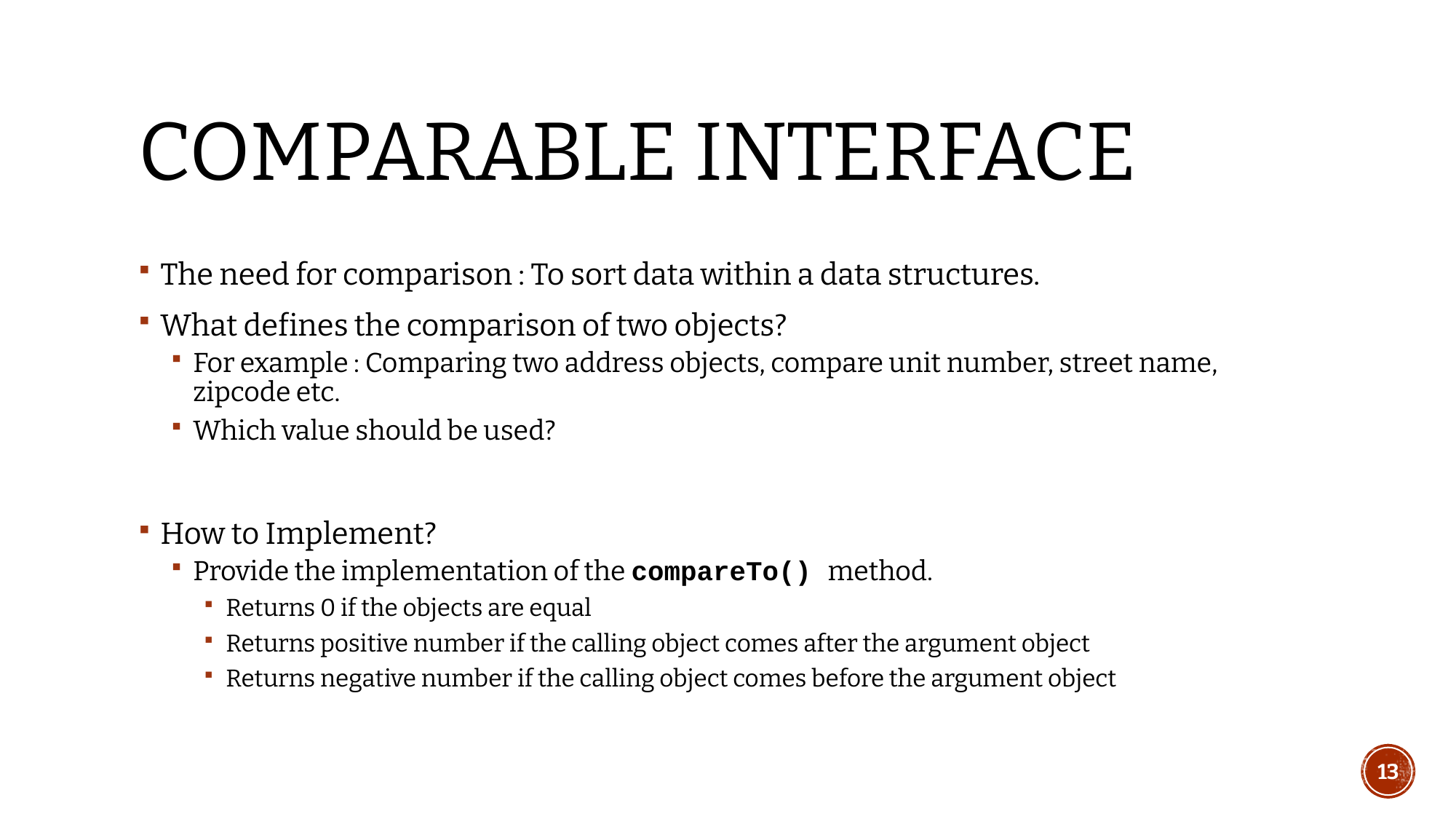

# Comparable Interface
The need for comparison : To sort data within a data structures.
What defines the comparison of two objects?
For example : Comparing two address objects, compare unit number, street name, zipcode etc.
Which value should be used?

How to Implement?
Provide the implementation of the compareTo() method.
Returns 0 if the objects are equal
Returns positive number if the calling object comes after the argument object
Returns negative number if the calling object comes before the argument object
13